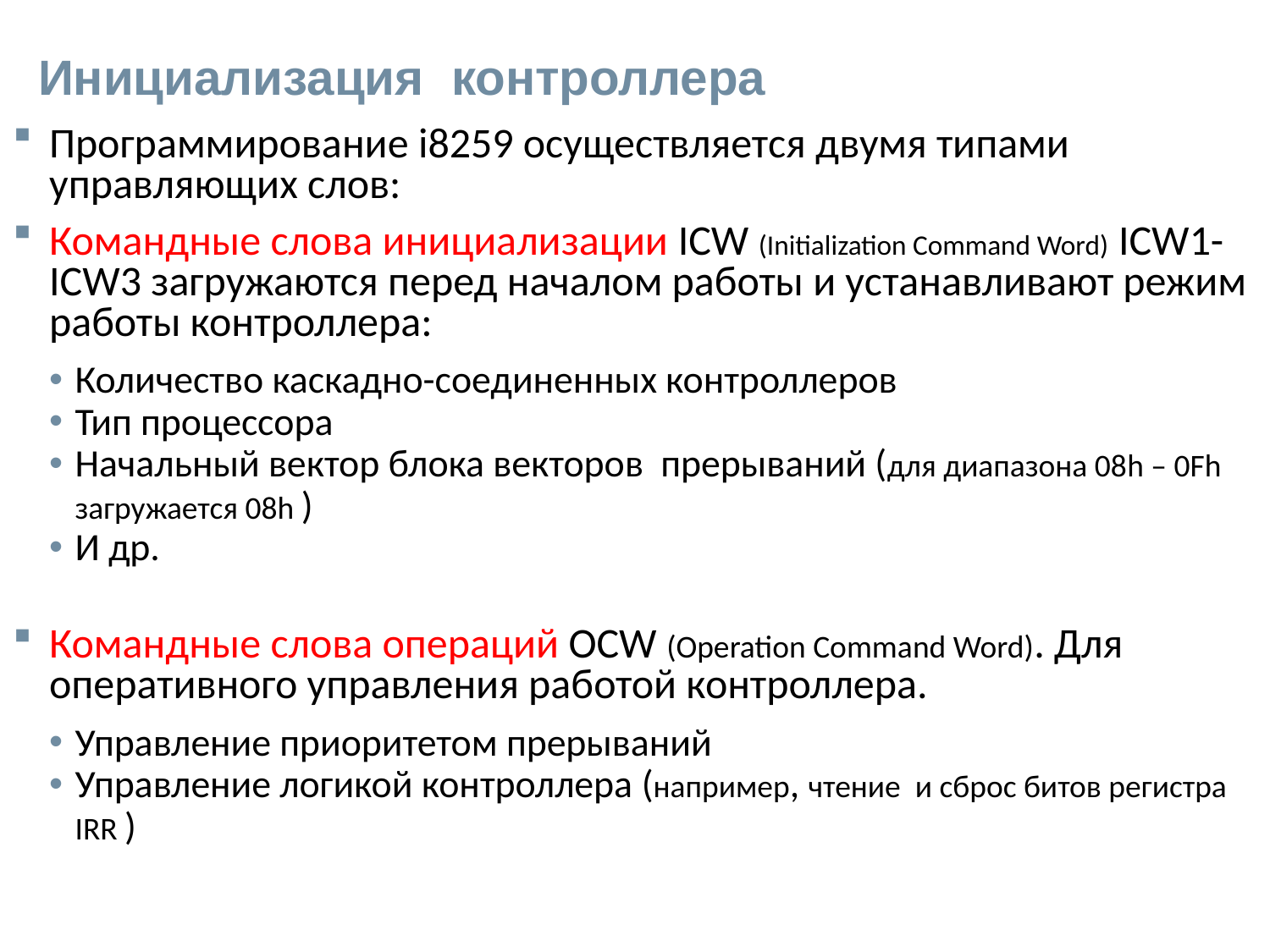

# Инициализация  контроллера
Программирование i8259 осуществляется двумя типами управляющих слов:
Командные слова инициализации ICW (Initialization Command Word) ICW1-ICW3 загружаются перед началом работы и устанавливают режим  работы контроллера:
Количество каскадно-соединенных контроллеров
Тип процессора
Начальный вектор блока векторов  прерываний (для диапазона 08h – 0Fh загружается 08h )
И др.

Командные слова операций OCW (Operation Command Word). Для оперативного управления работой контроллера.
Управление приоритетом прерываний
Управление логикой контроллера (например, чтение  и сброс битов регистра IRR )